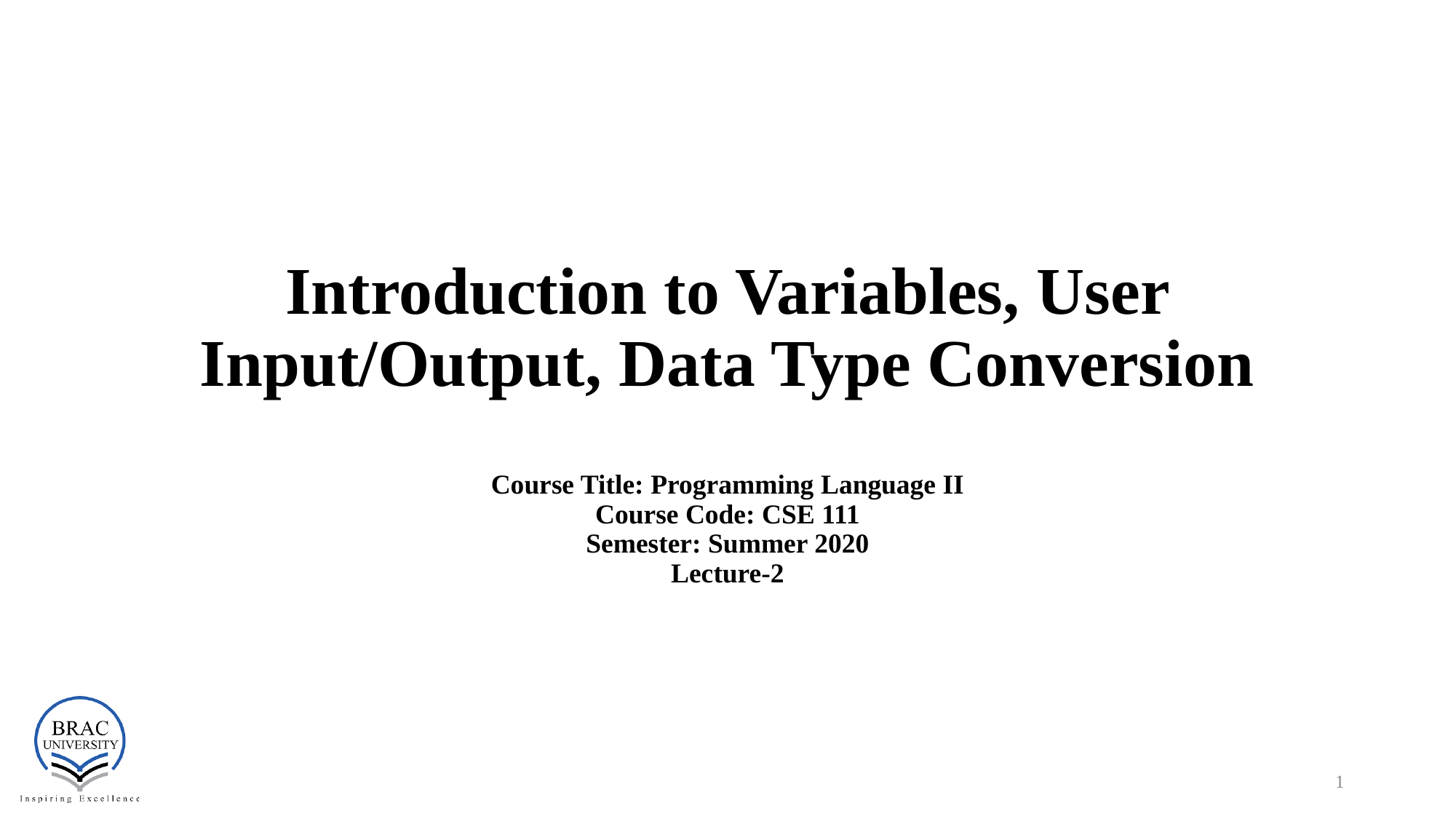

Introduction to Variables, User Input/Output, Data Type Conversion

Course Title: Programming Language II
Course Code: CSE 111
Semester: Summer 2020
Lecture-2
1